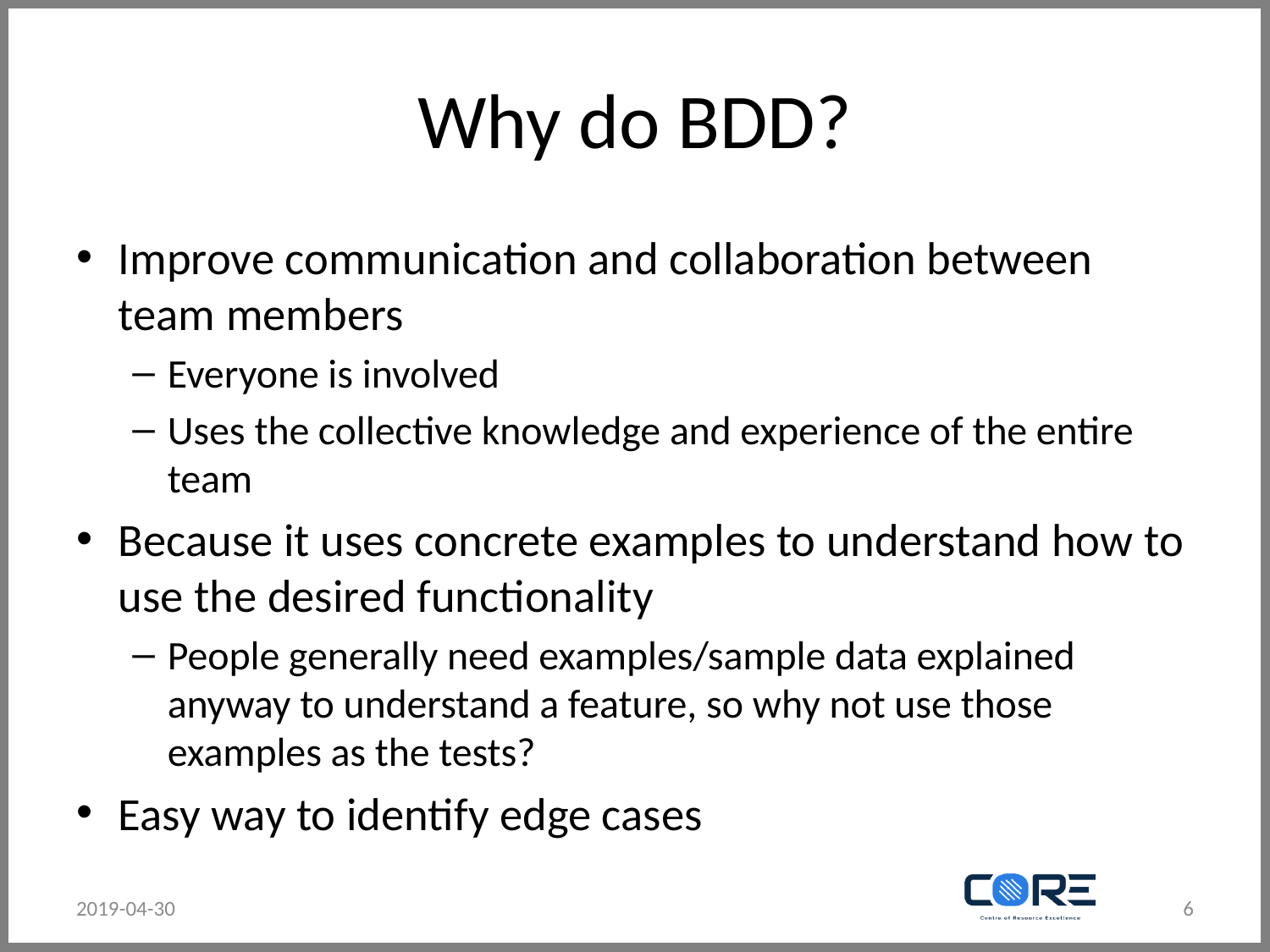

# Why do BDD?
Improve communication and collaboration between team members
Everyone is involved
Uses the collective knowledge and experience of the entire team
Because it uses concrete examples to understand how to use the desired functionality
People generally need examples/sample data explained anyway to understand a feature, so why not use those examples as the tests?
Easy way to identify edge cases
2019-04-30
6